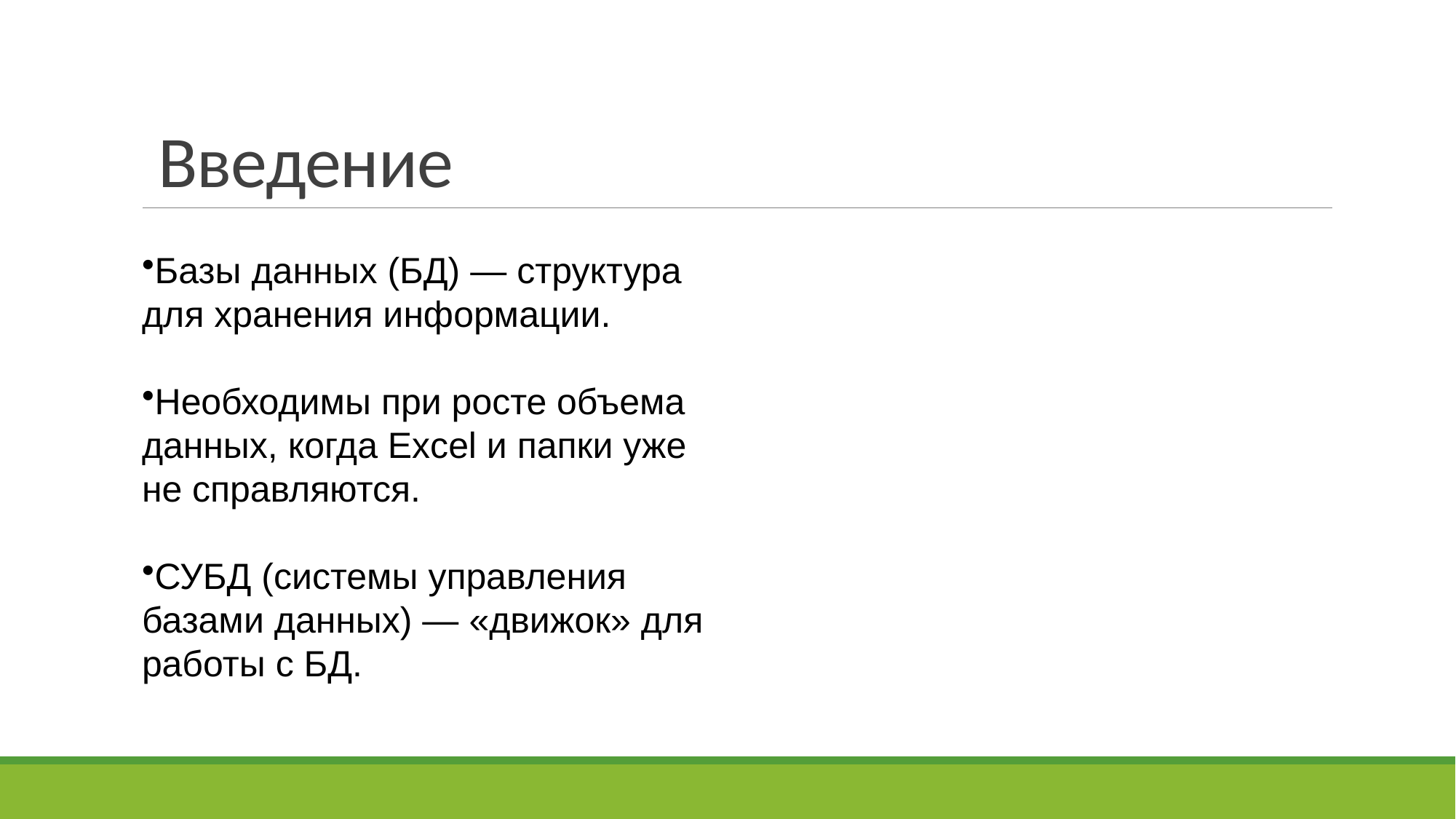

# Введение
Базы данных (БД) — структура для хранения информации.

Необходимы при росте объема данных, когда Excel и папки уже не справляются.

СУБД (системы управления базами данных) — «движок» для работы с БД.